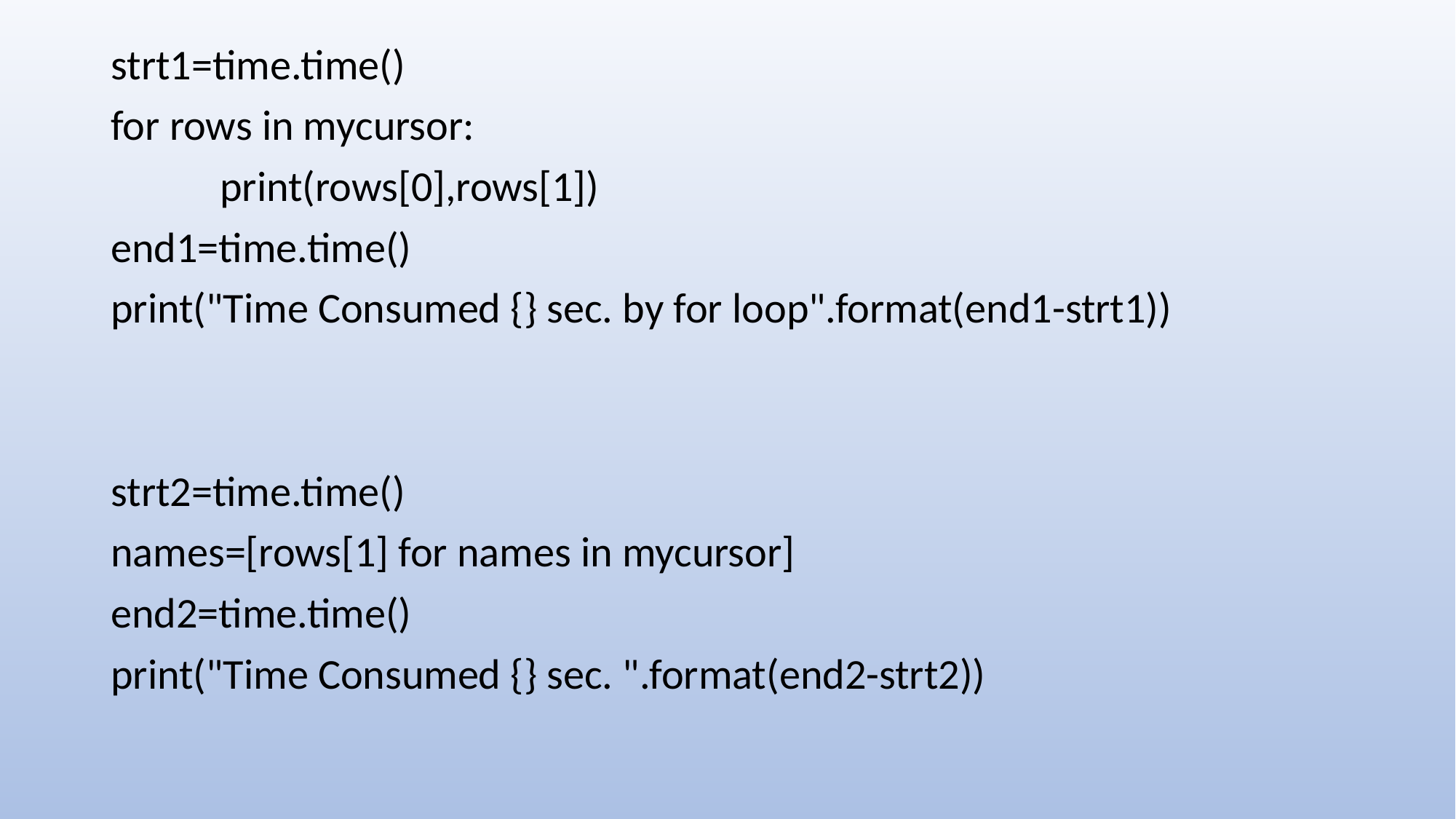

strt1=time.time()
for rows in mycursor:
	print(rows[0],rows[1])
end1=time.time()
print("Time Consumed {} sec. by for loop".format(end1-strt1))

strt2=time.time()
names=[rows[1] for names in mycursor]
end2=time.time()
print("Time Consumed {} sec. ".format(end2-strt2))